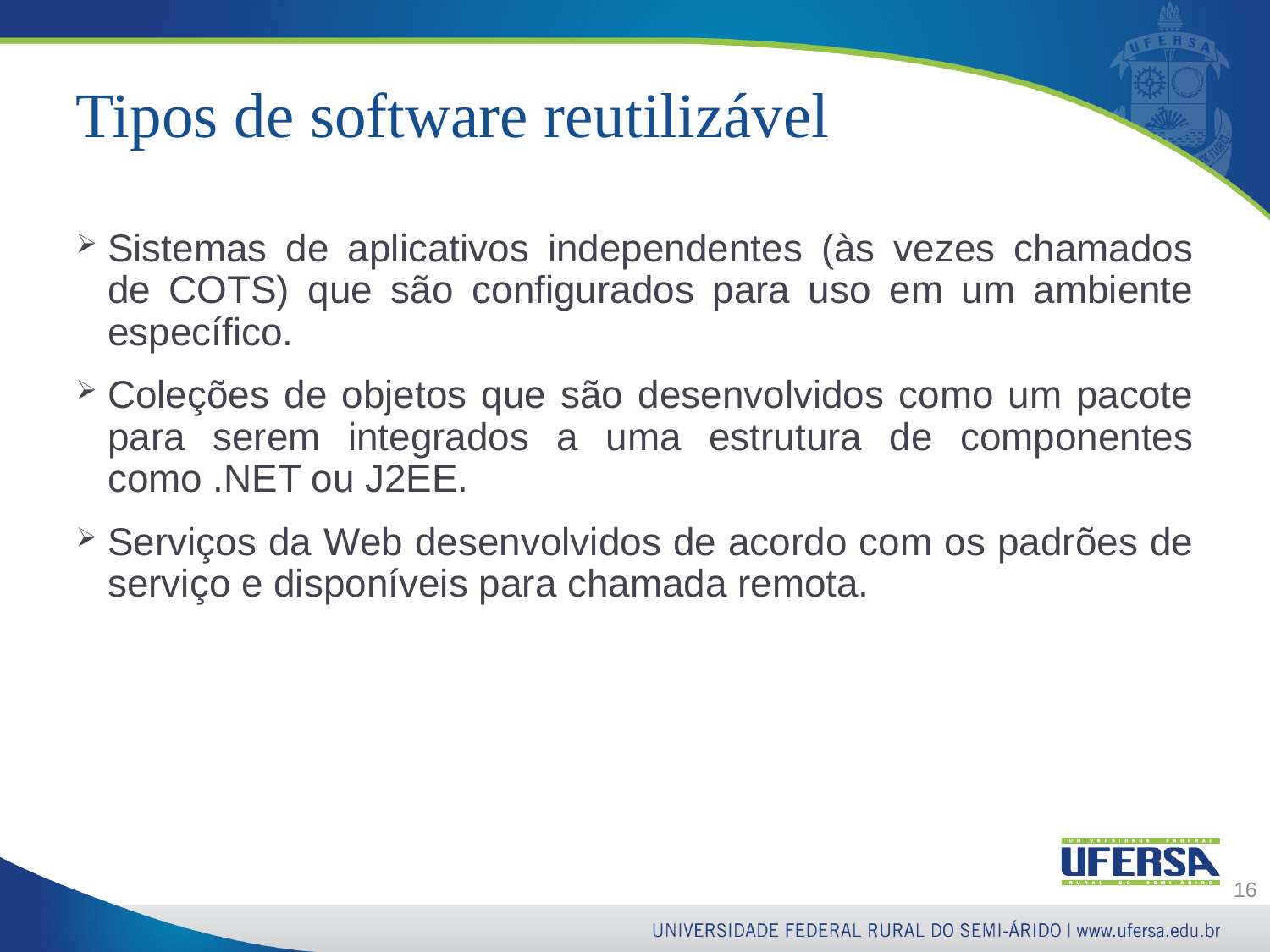

# Tipos de software reutilizável
Sistemas de aplicativos independentes (às vezes chamados de COTS) que são configurados para uso em um ambiente específico.
Coleções de objetos que são desenvolvidos como um pacote para serem integrados a uma estrutura de componentes como .NET ou J2EE.
Serviços da Web desenvolvidos de acordo com os padrões de serviço e disponíveis para chamada remota.

16